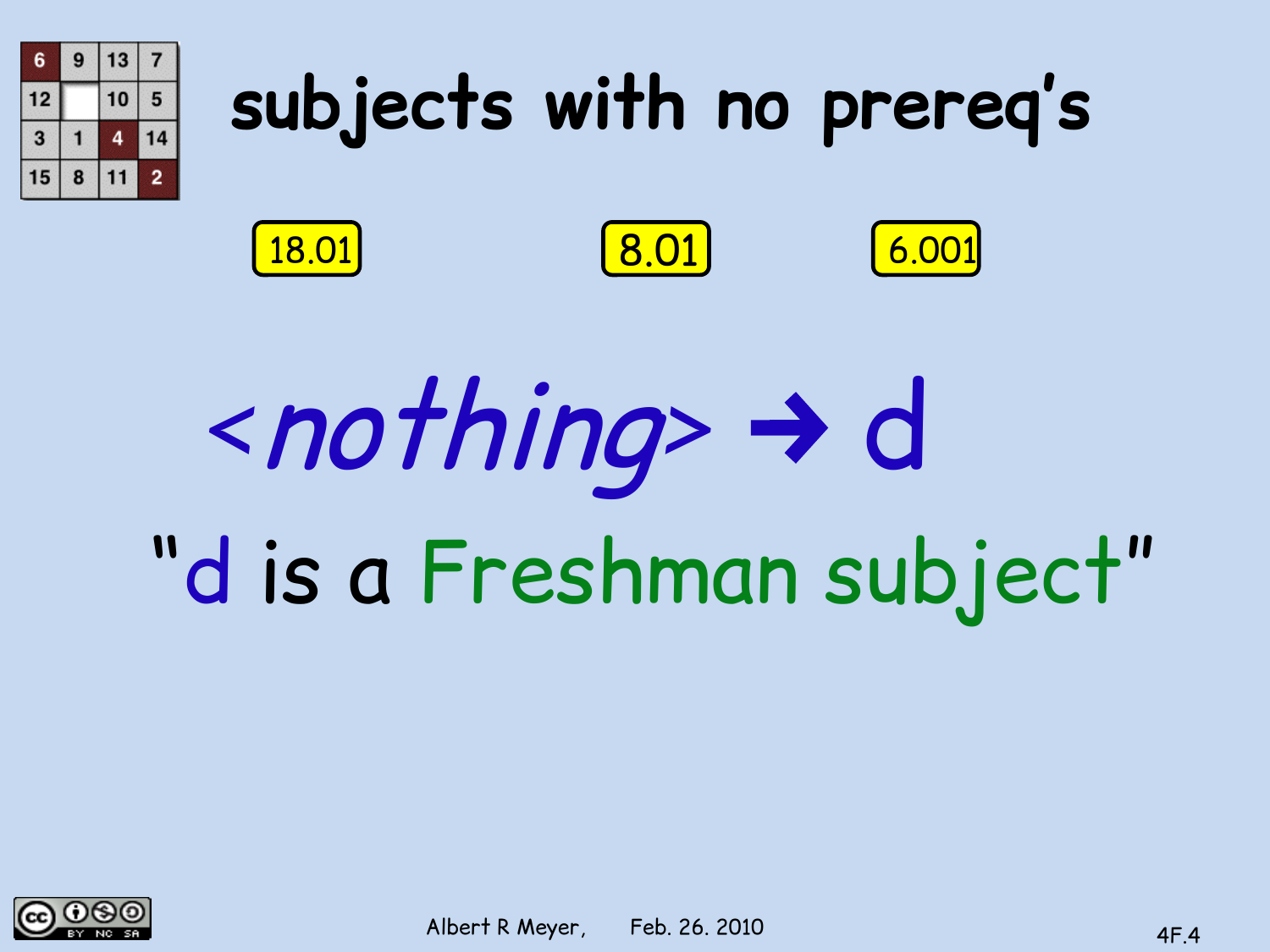

subjects with no prereq’s
18.01
8.01
6.001
<nothing> → d
“d is a Freshman subject”
4F.4